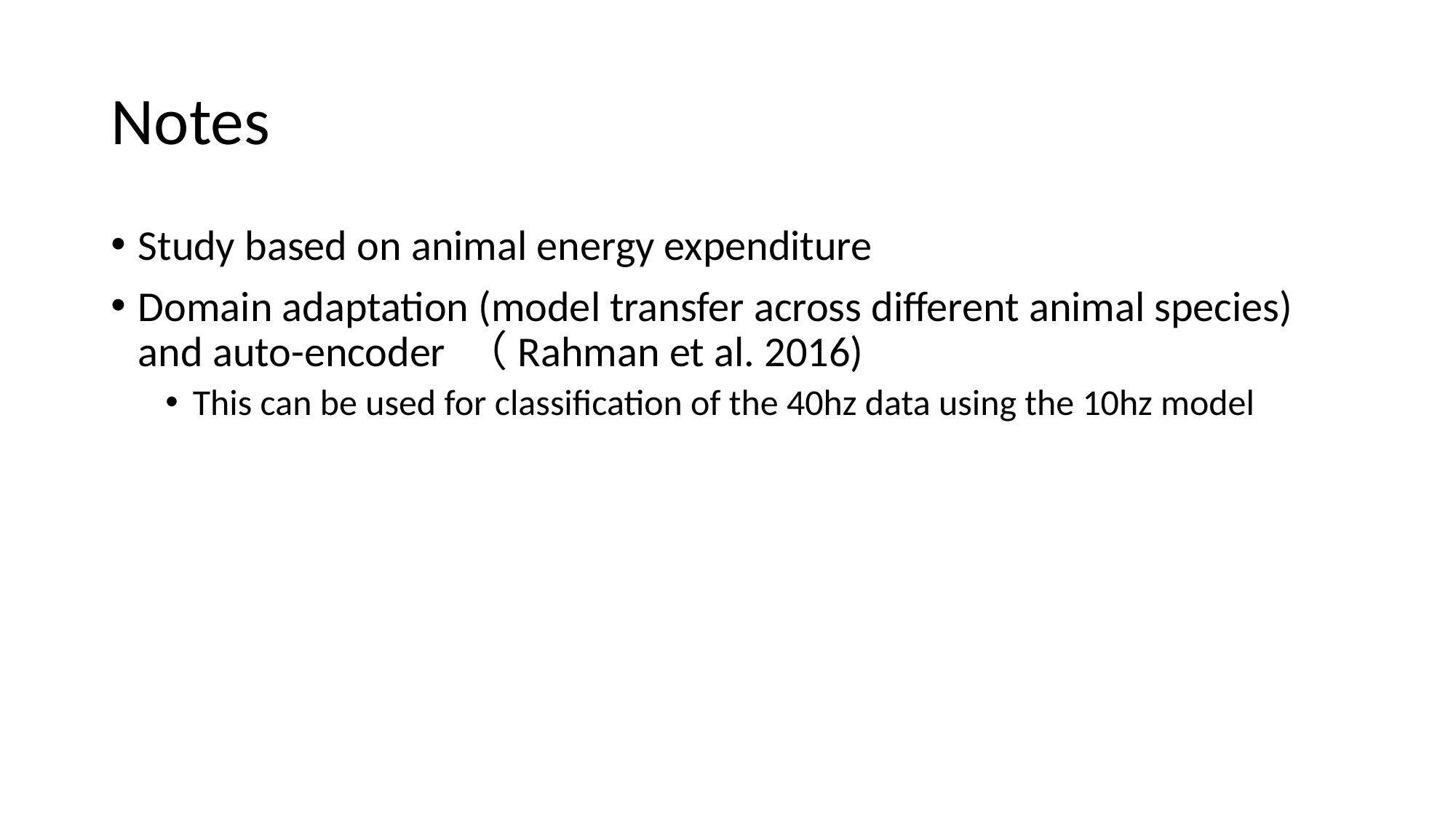

# Notes
Study based on animal energy expenditure
Domain adaptation (model transfer across different animal species) and auto-encoder （Rahman et al. 2016)
This can be used for classification of the 40hz data using the 10hz model